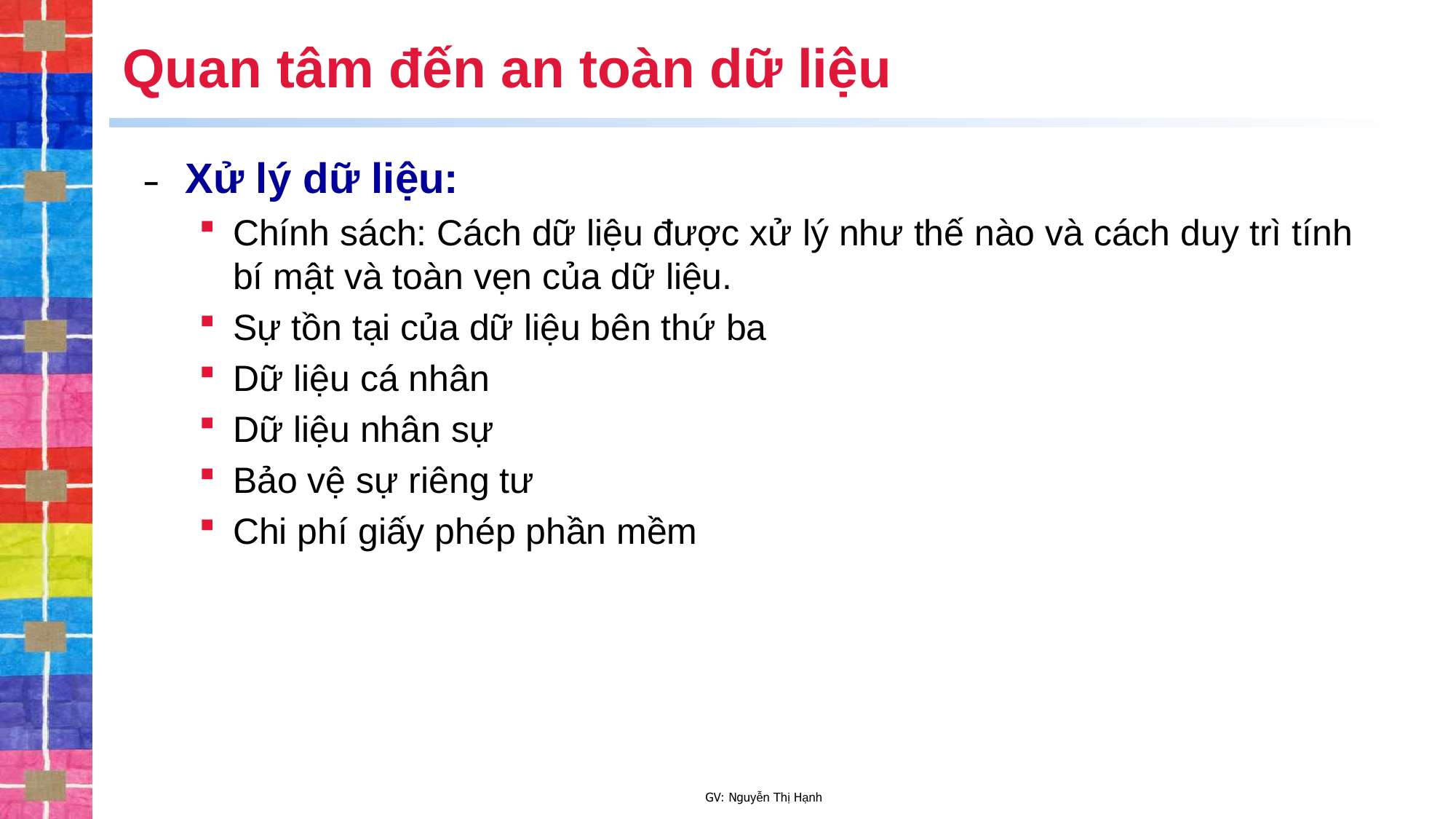

# Quan tâm đến an toàn dữ liệu
Xử lý dữ liệu:
Chính sách: Cách dữ liệu được xử lý như thế nào và cách duy trì tính bí mật và toàn vẹn của dữ liệu.
Sự tồn tại của dữ liệu bên thứ ba
Dữ liệu cá nhân
Dữ liệu nhân sự
Bảo vệ sự riêng tư
Chi phí giấy phép phần mềm
GV: Nguyễn Thị Hạnh